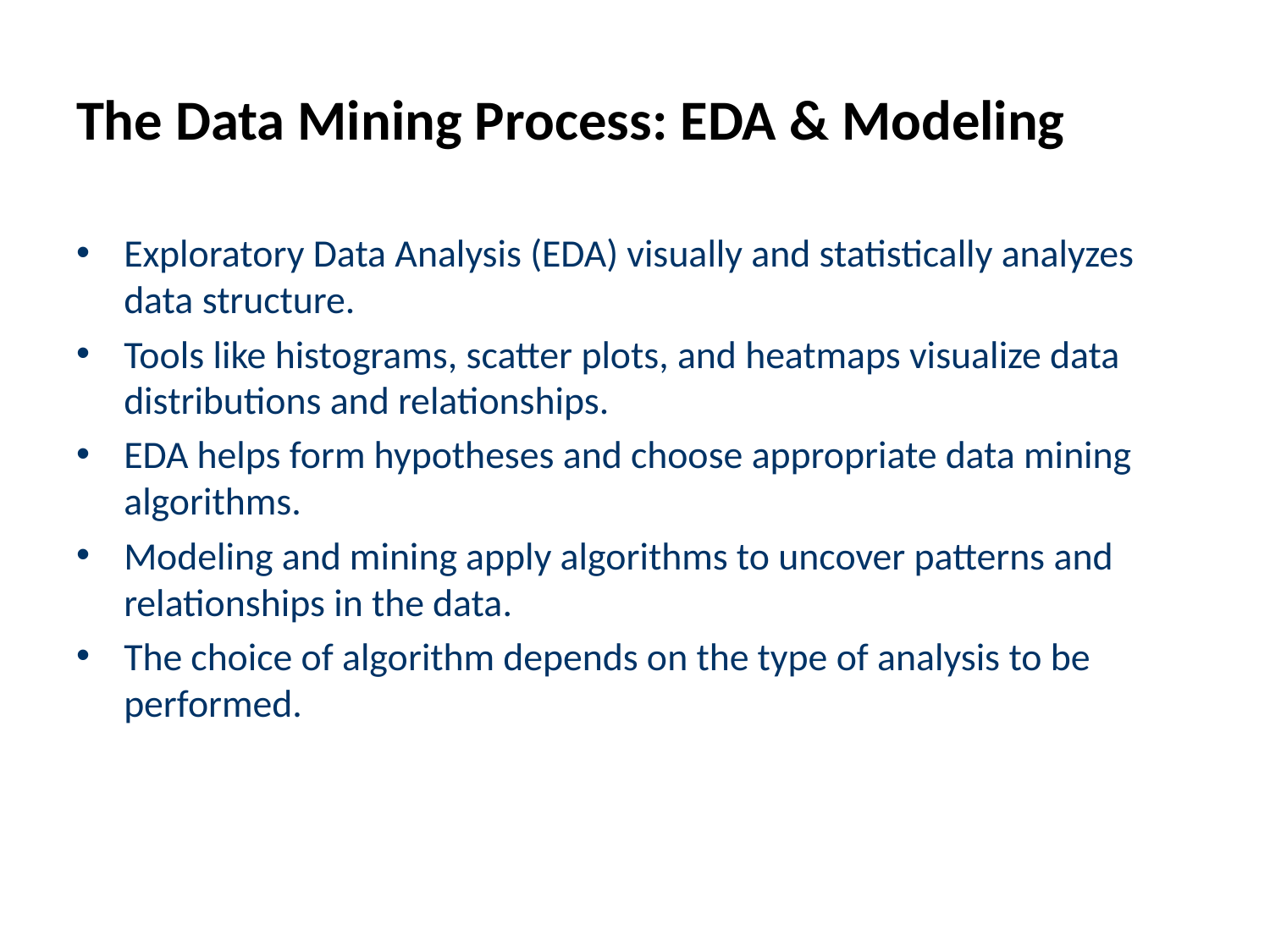

# The Data Mining Process: EDA & Modeling
Exploratory Data Analysis (EDA) visually and statistically analyzes data structure.
Tools like histograms, scatter plots, and heatmaps visualize data distributions and relationships.
EDA helps form hypotheses and choose appropriate data mining algorithms.
Modeling and mining apply algorithms to uncover patterns and relationships in the data.
The choice of algorithm depends on the type of analysis to be performed.